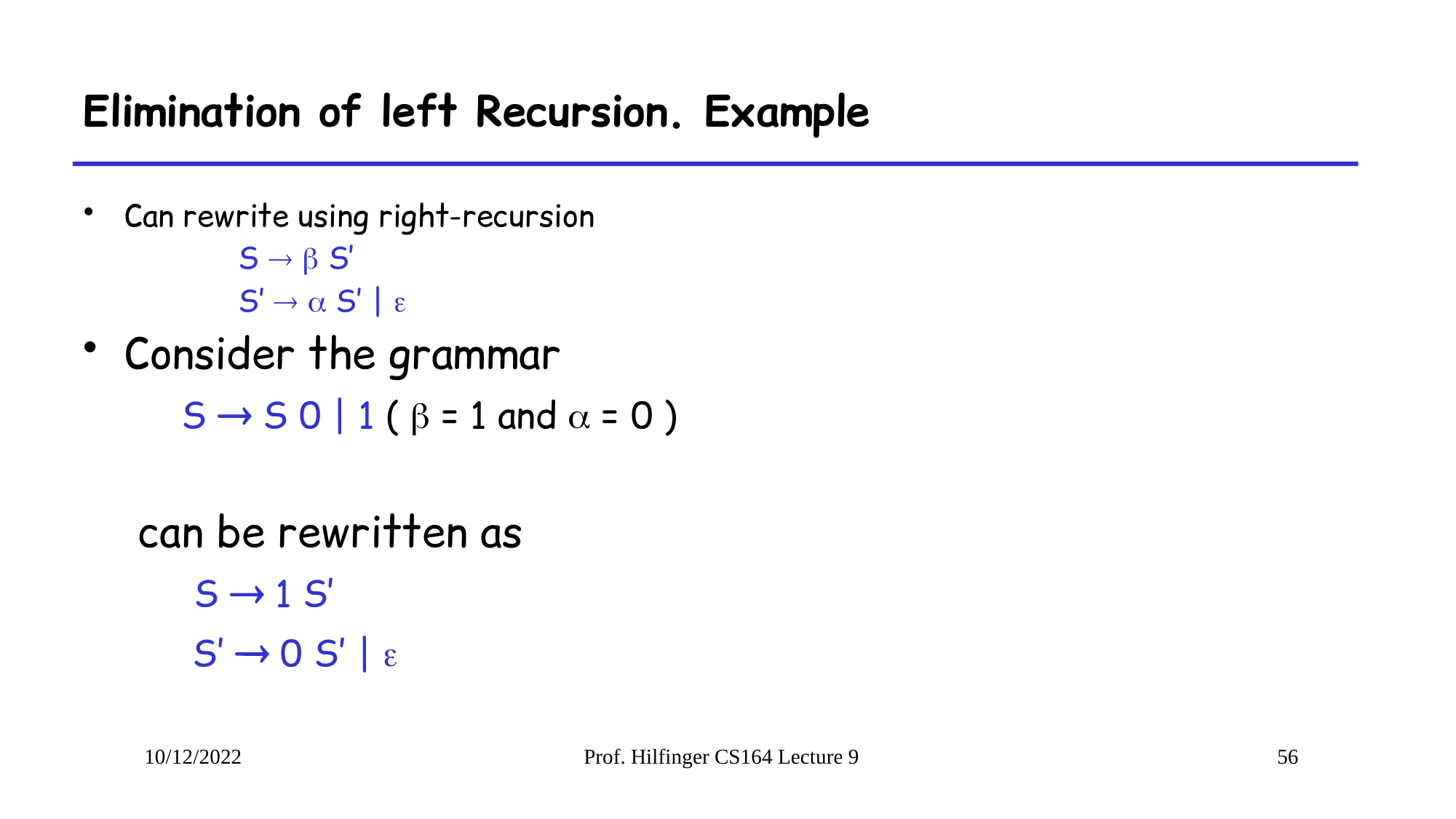

# Elimination of left Recursion. Example
Can rewrite using right-recursion
                 S → β S’
                 S’ → α S’ | ε
Consider the grammar
    S → S 0 | 1 ( β = 1 and α = 0 )

can be rewritten as
	  S → 1 S’
     S’ → 0 S’ | ε
10/12/2022
Prof. Hilfinger CS164 Lecture 9
56